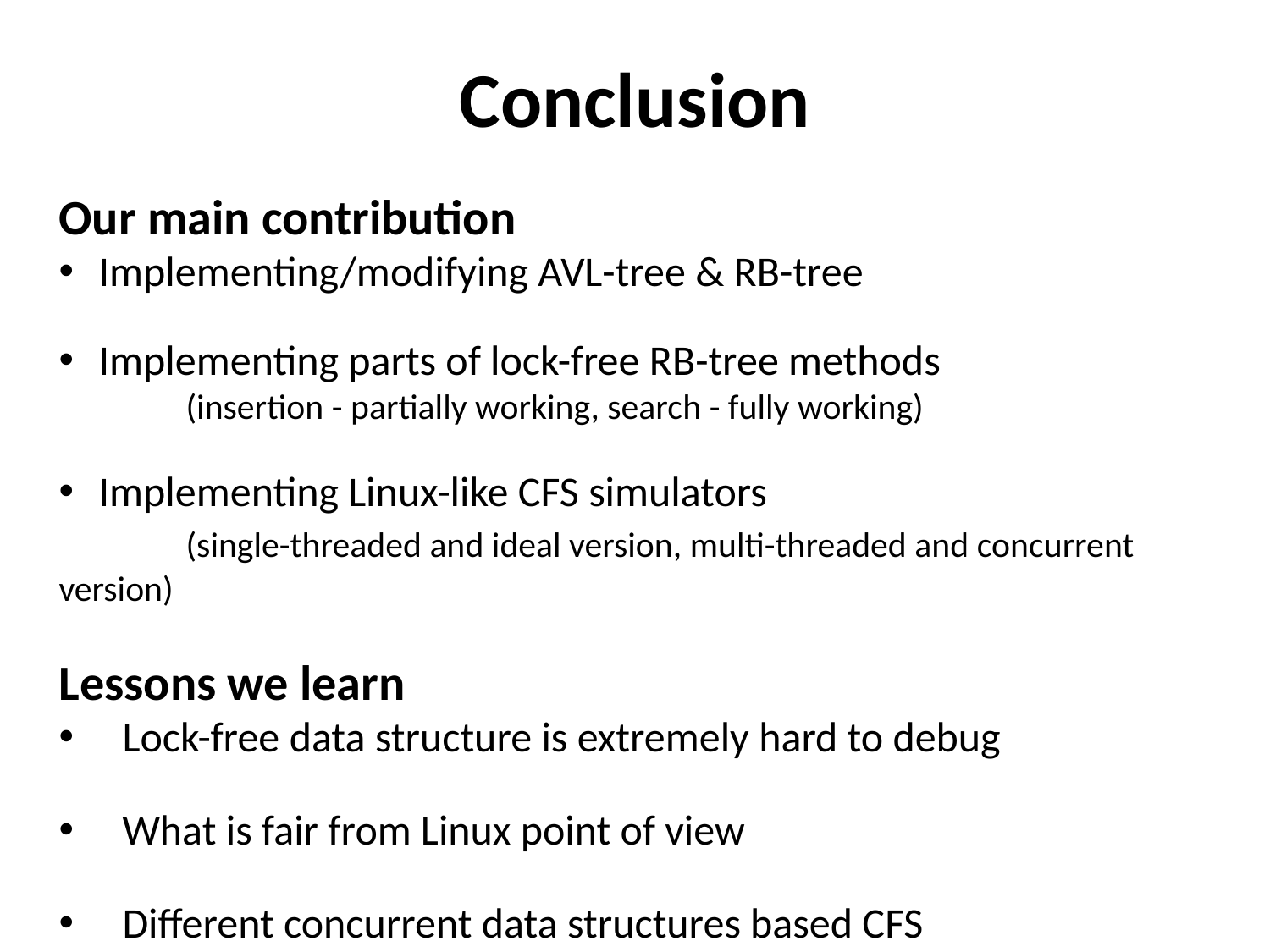

Conclusion
Our main contribution
Implementing/modifying AVL-tree & RB-tree

Implementing parts of lock-free RB-tree methods
	(insertion - partially working, search - fully working)

Implementing Linux-like CFS simulators
	(single-threaded and ideal version, multi-threaded and concurrent version)

Lessons we learn
Lock-free data structure is extremely hard to debug

What is fair from Linux point of view

Different concurrent data structures based CFS